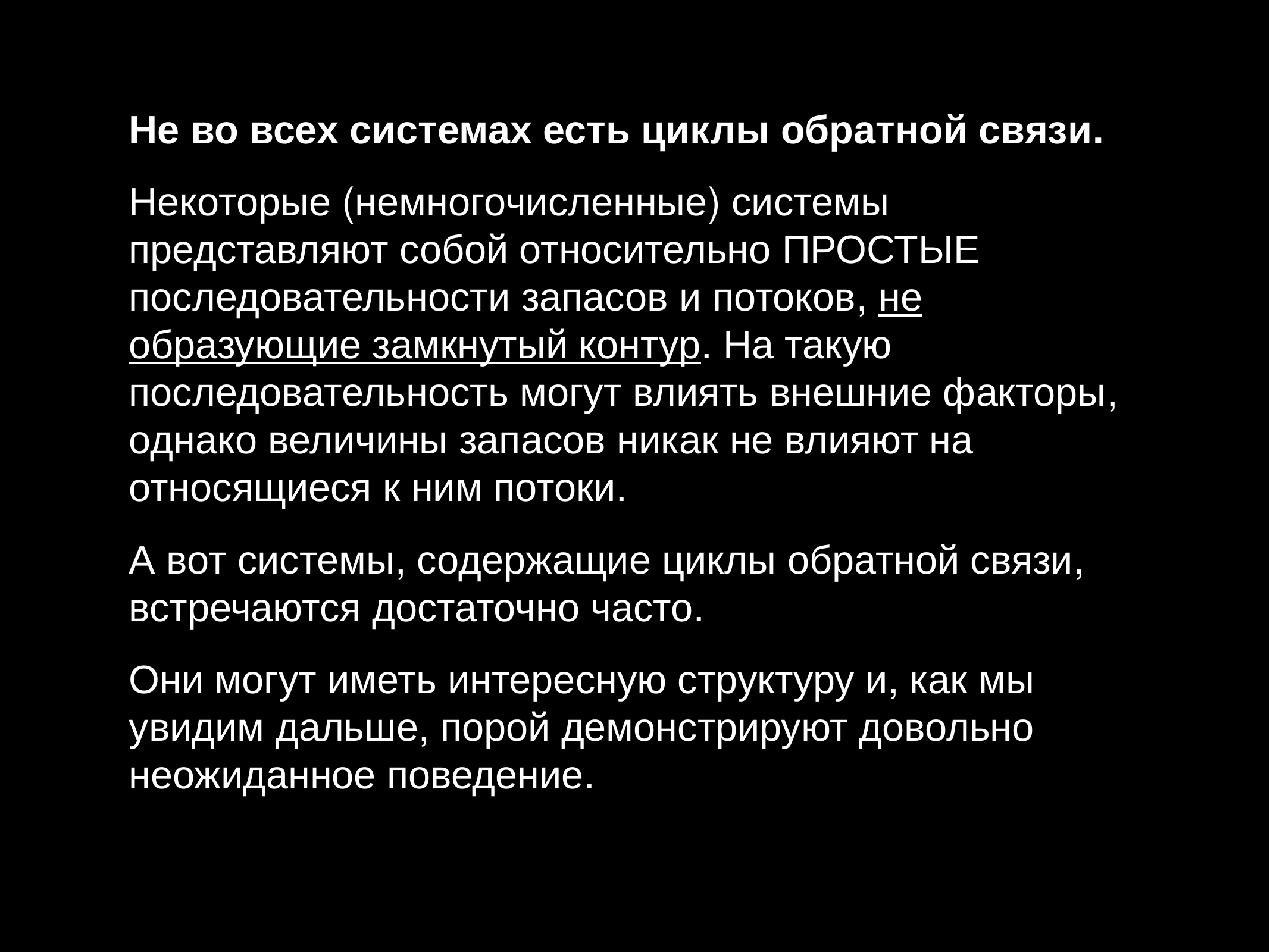

Не во всех системах есть циклы обратной связи.
Некоторые (немногочисленные) системы представляют собой относительно ПРОСТЫЕ последовательности запасов и потоков, не образующие замкнутый контур. На такую последовательность могут влиять внешние факторы, однако величины запасов никак не влияют на относящиеся к ним потоки.
А вот системы, содержащие циклы обратной связи, встречаются достаточно часто.
Они могут иметь интересную структуру и, как мы увидим дальше, порой демонстрируют довольно неожиданное поведение.
8